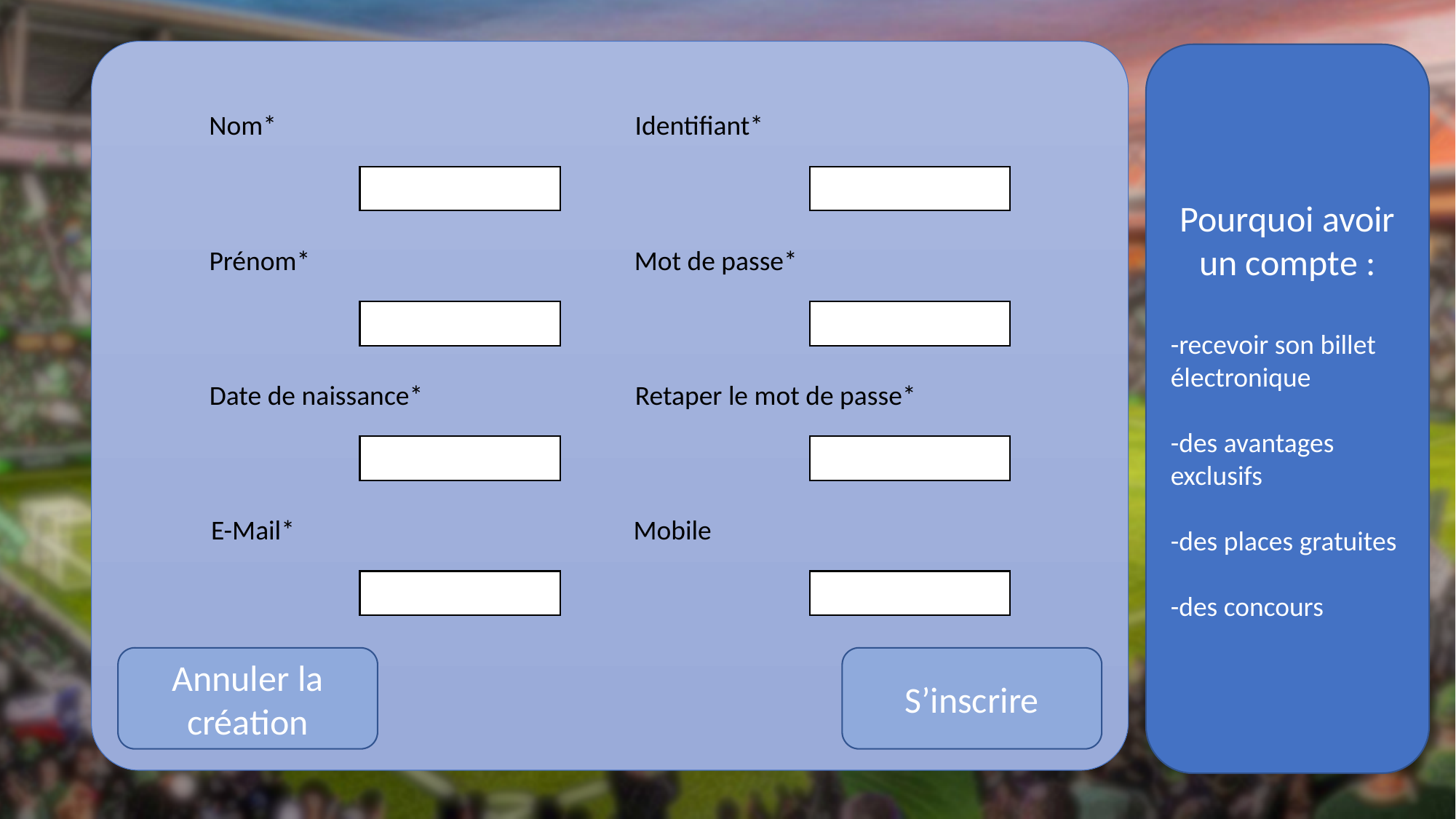

Pourquoi avoir un compte :

-recevoir son billet électronique

-des avantages exclusifs

-des places gratuites

-des concours
Nom*
Identifiant*

Prénom*
Mot de passe*

Retaper le mot de passe*
Date de naissance*

E-Mail*
Mobile

Annuler la création
S’inscrire